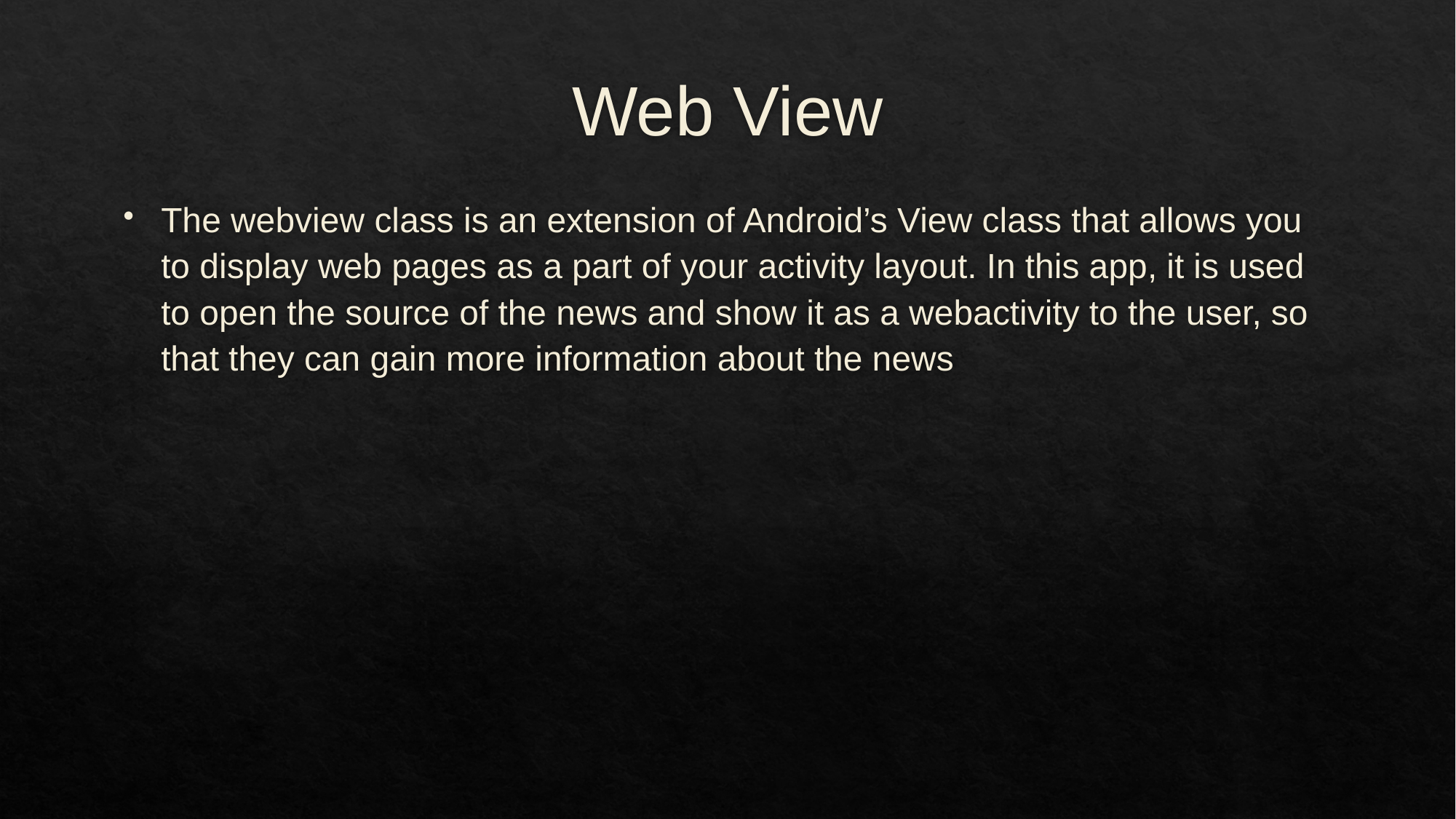

# Web View
The webview class is an extension of Android’s View class that allows you to display web pages as a part of your activity layout. In this app, it is used to open the source of the news and show it as a webactivity to the user, so that they can gain more information about the news